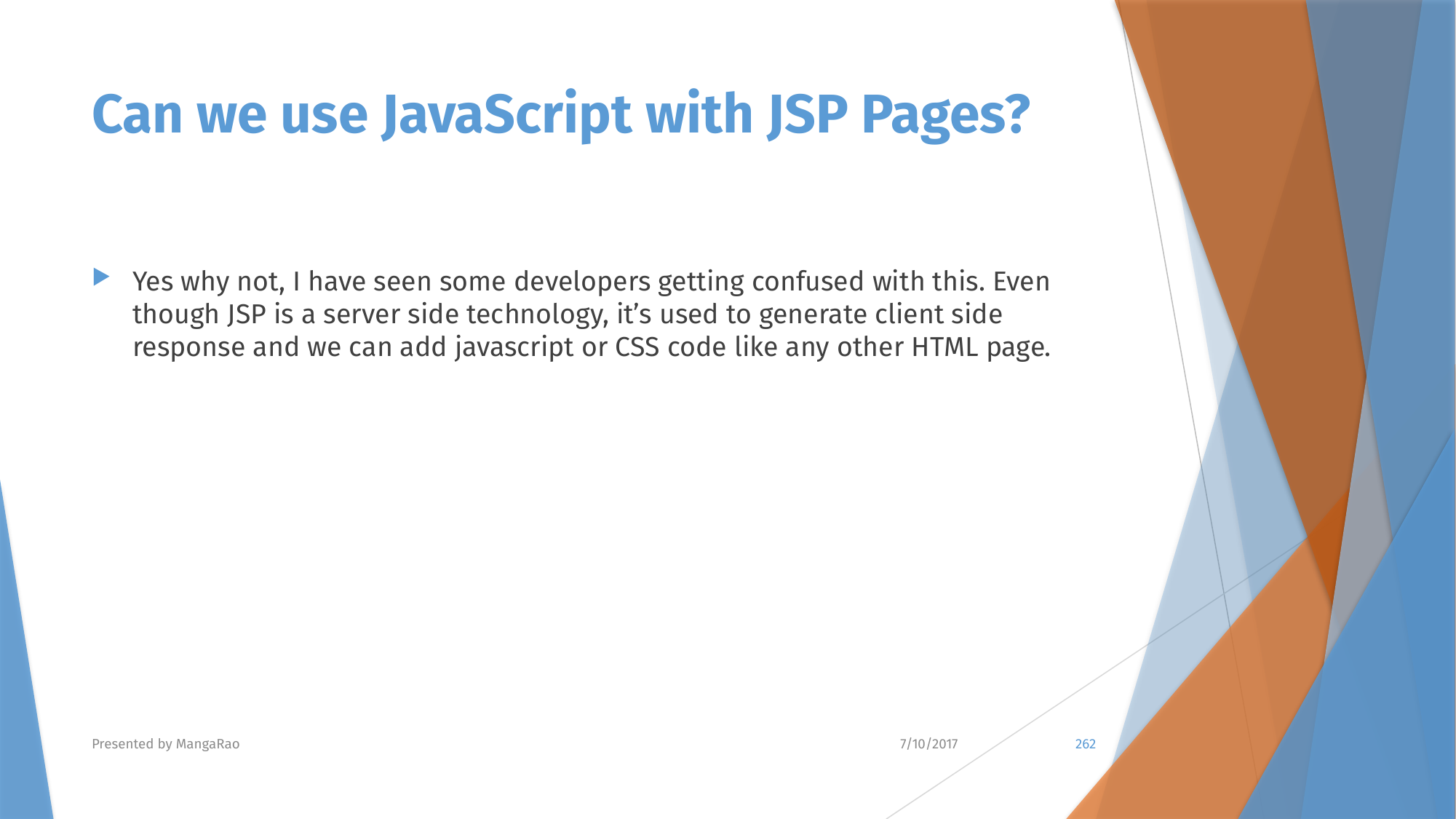

# Can we use JavaScript with JSP Pages?
Yes why not, I have seen some developers getting confused with this. Even though JSP is a server side technology, it’s used to generate client side response and we can add javascript or CSS code like any other HTML page.
Presented by MangaRao
7/10/2017
262